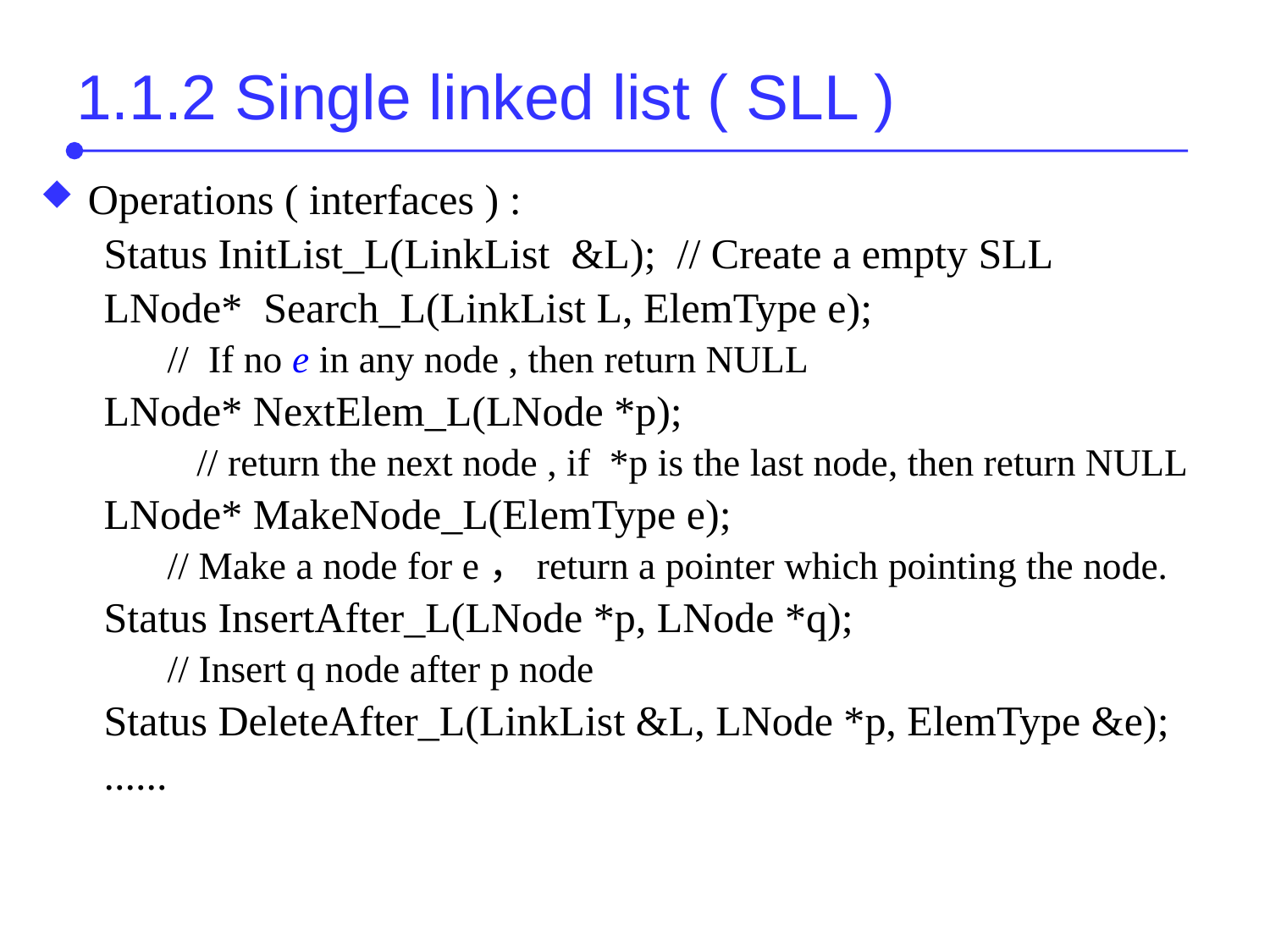

# 1.1.2 Single linked list ( SLL )
Operations ( interfaces ) :
Status InitList_L(LinkList  &L);  // Create a empty SLL
LNode*  Search_L(LinkList L, ElemType e);
//  If no e in any node , then return NULL
LNode* NextElem_L(LNode *p);
   // return the next node , if  *p is the last node, then return NULL
LNode* MakeNode_L(ElemType e);
// Make a node for e，return a pointer which pointing the node.
Status InsertAfter_L(LNode *p, LNode *q);
// Insert q node after p node
Status DeleteAfter_L(LinkList &L, LNode *p, ElemType &e);
......